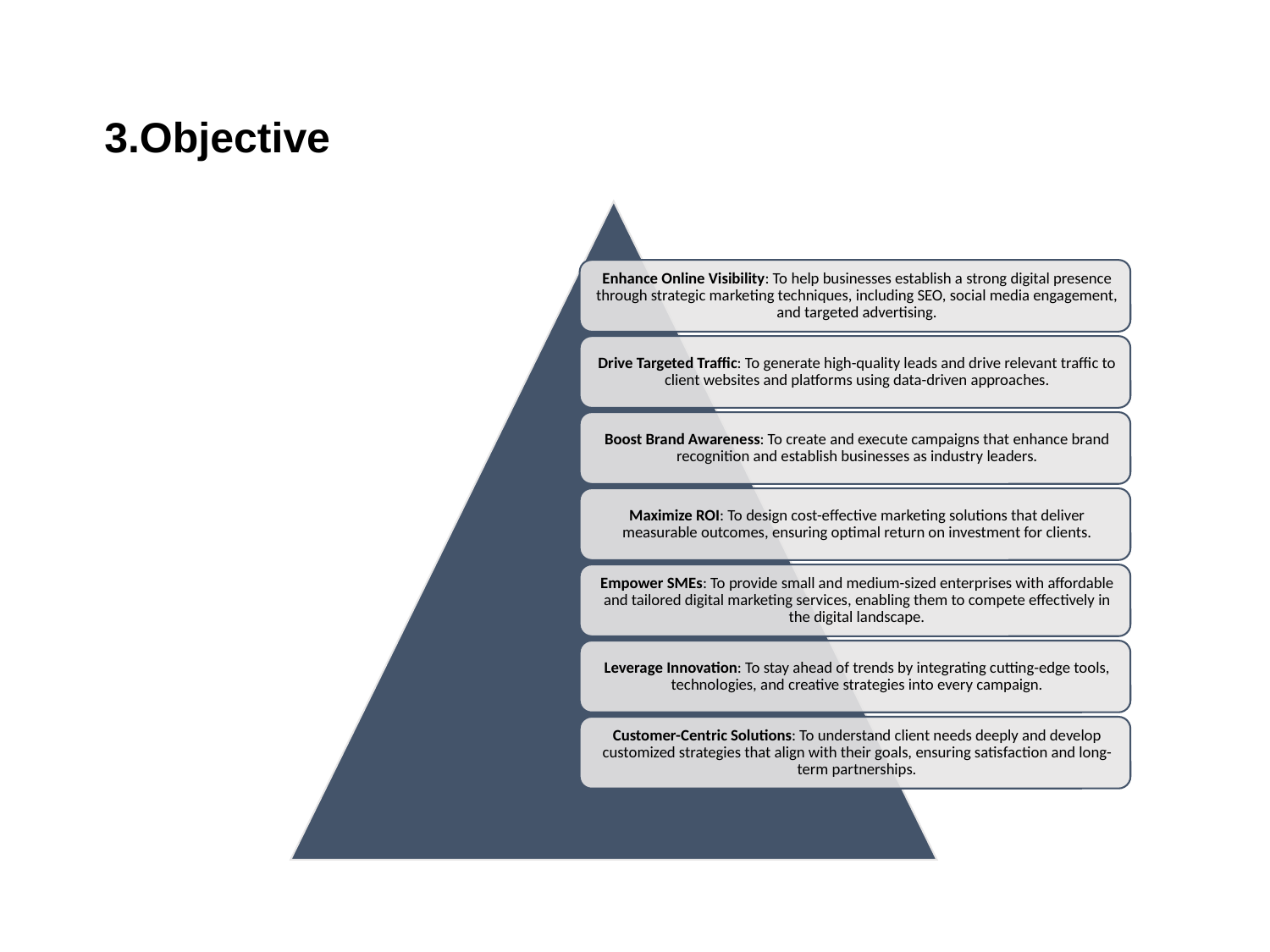

3.Objective
Enhance Online Visibility: To help businesses establish a strong digital presence through strategic marketing techniques, including SEO, social media engagement, and targeted advertising.
Drive Targeted Traffic: To generate high-quality leads and drive relevant traffic to client websites and platforms using data-driven approaches.
Boost Brand Awareness: To create and execute campaigns that enhance brand recognition and establish businesses as industry leaders.
Maximize ROI: To design cost-effective marketing solutions that deliver measurable outcomes, ensuring optimal return on investment for clients.
Empower SMEs: To provide small and medium-sized enterprises with affordable and tailored digital marketing services, enabling them to compete effectively in the digital landscape.
Leverage Innovation: To stay ahead of trends by integrating cutting-edge tools, technologies, and creative strategies into every campaign.
Customer-Centric Solutions: To understand client needs deeply and develop customized strategies that align with their goals, ensuring satisfaction and long-term partnerships.